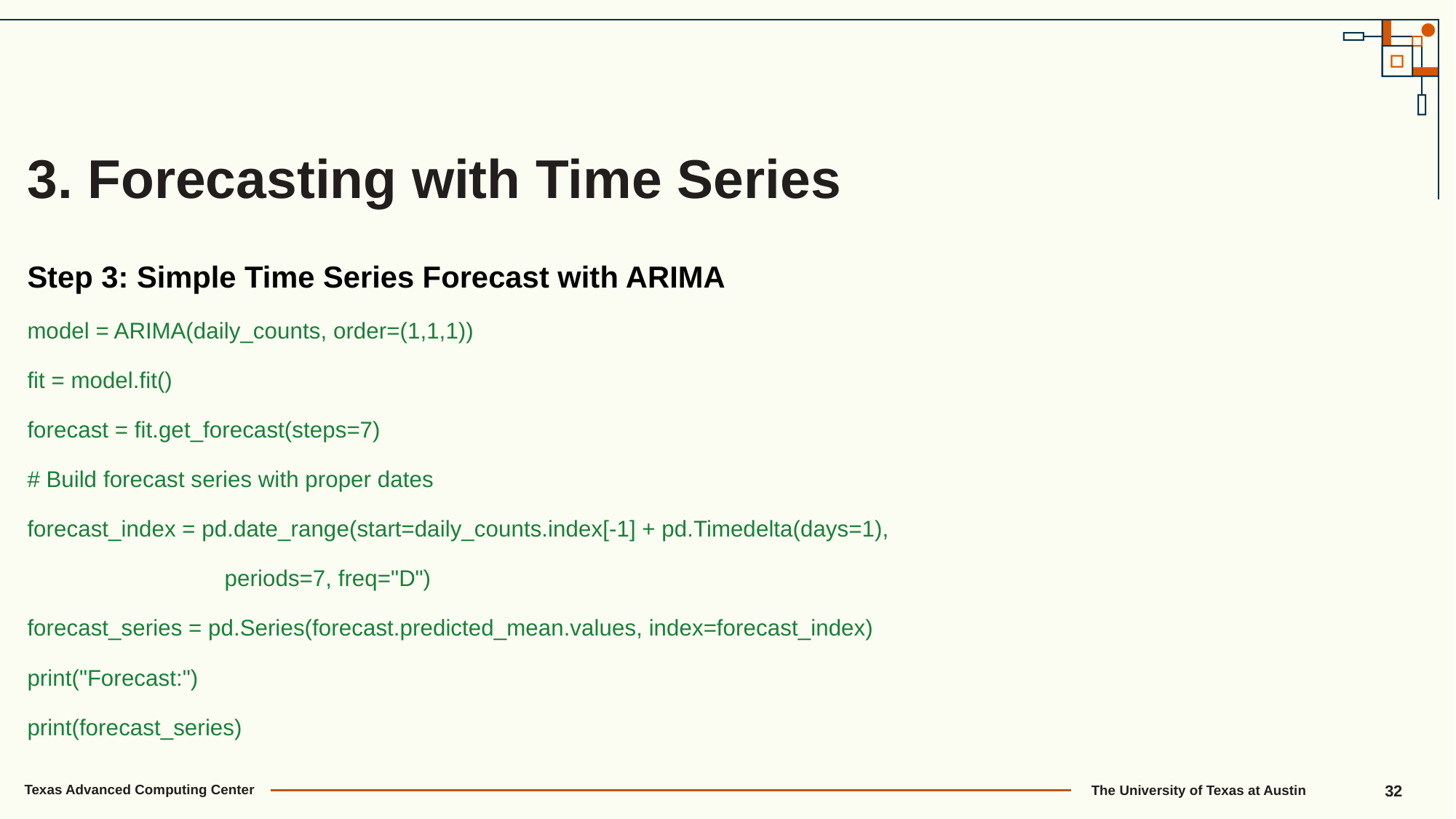

3. Forecasting with Time Series
Step 3: Simple Time Series Forecast with ARIMA
model = ARIMA(daily_counts, order=(1,1,1))
fit = model.fit()
forecast = fit.get_forecast(steps=7)
# Build forecast series with proper dates
forecast_index = pd.date_range(start=daily_counts.index[-1] + pd.Timedelta(days=1),
                               periods=7, freq="D")
forecast_series = pd.Series(forecast.predicted_mean.values, index=forecast_index)
print("Forecast:")
print(forecast_series)